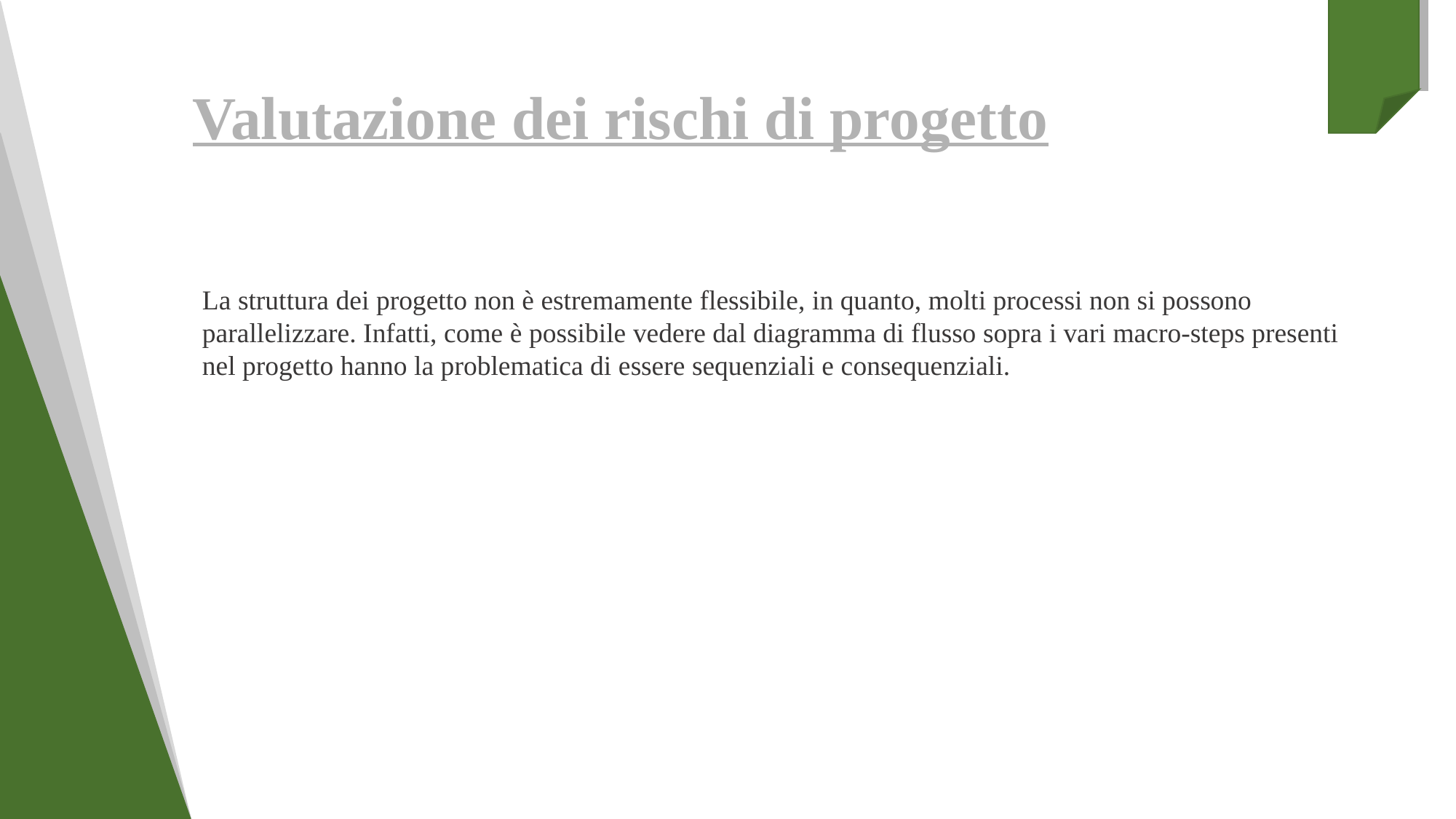

Valutazione dei rischi di progetto

La struttura dei progetto non è estremamente flessibile, in quanto, molti processi non si possono parallelizzare. Infatti, come è possibile vedere dal diagramma di flusso sopra i vari macro-steps presenti nel progetto hanno la problematica di essere sequenziali e consequenziali.